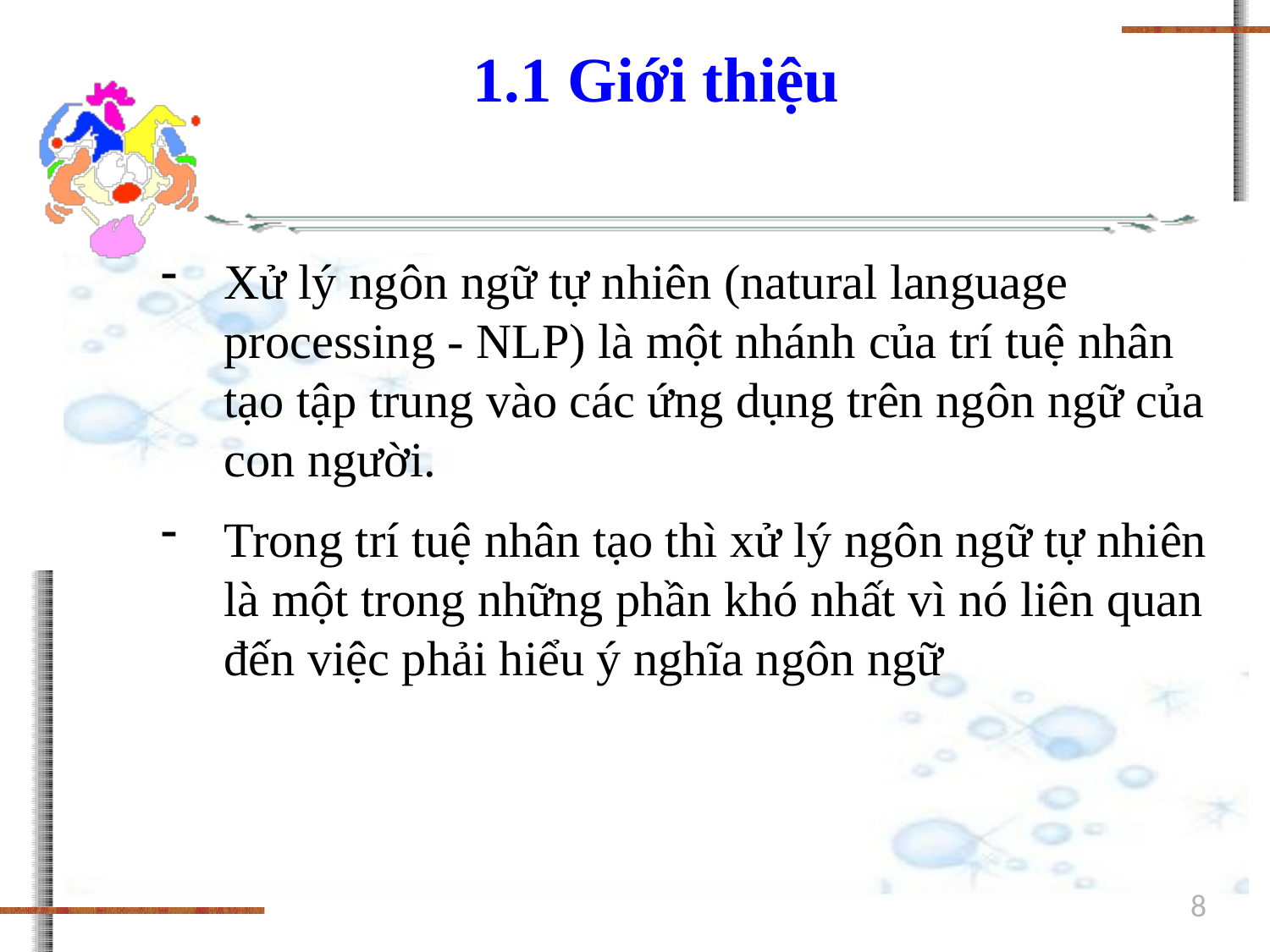

# 1.1 Giới thiệu

Xử lý ngôn ngữ tự nhiên (natural language processing - NLP) là một nhánh của trí tuệ nhân tạo tập trung vào các ứng dụng trên ngôn ngữ của con người.
Trong trí tuệ nhân tạo thì xử lý ngôn ngữ tự nhiên là một trong những phần khó nhất vì nó liên quan đến việc phải hiểu ý nghĩa ngôn ngữ
8